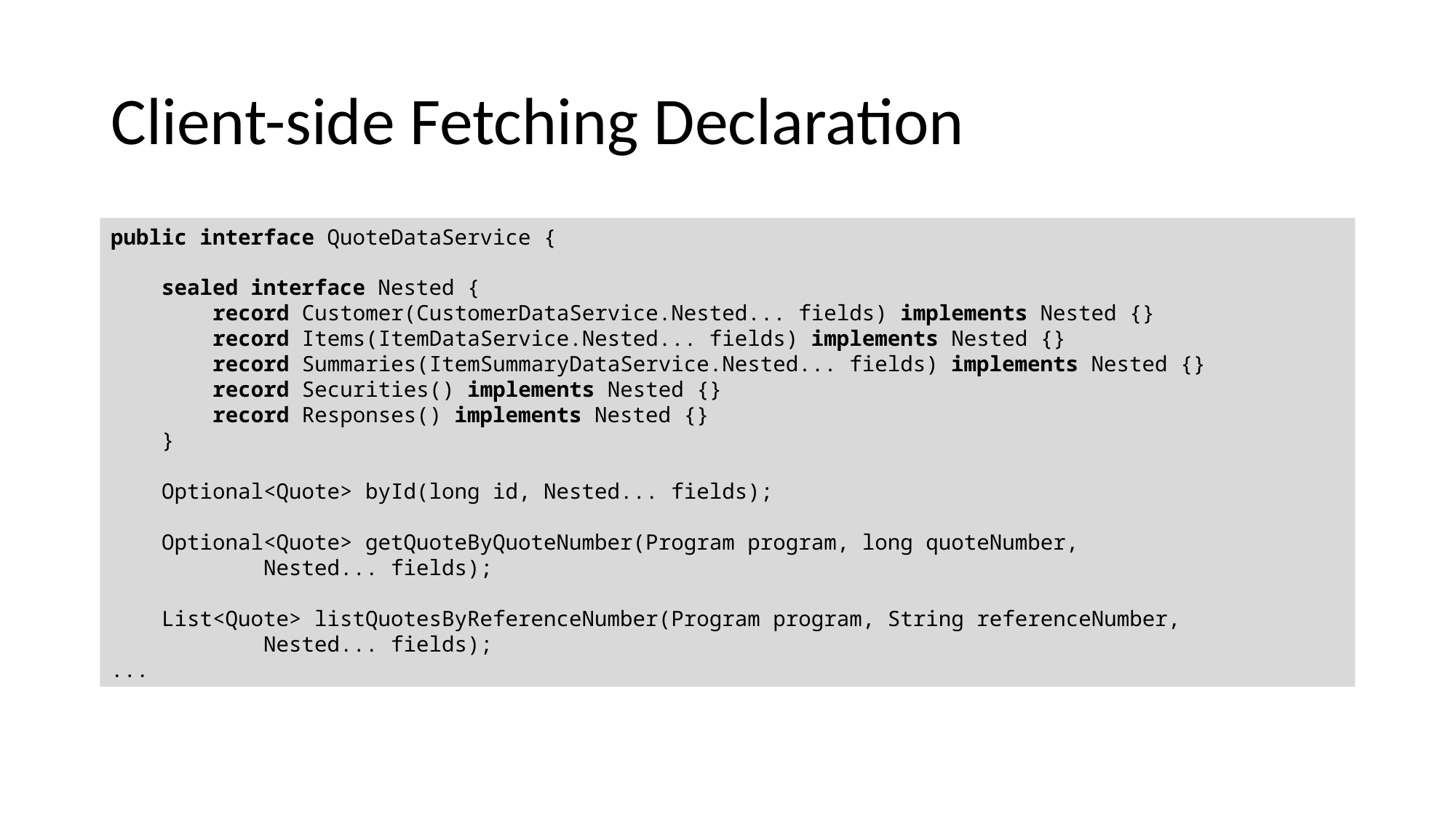

# Client-side Fetching Declaration

public interface QuoteDataService {

    sealed interface Nested {
        record Customer(CustomerDataService.Nested... fields) implements Nested {}
        record Items(ItemDataService.Nested... fields) implements Nested {}
        record Summaries(ItemSummaryDataService.Nested... fields) implements Nested {}
        record Securities() implements Nested {}
        record Responses() implements Nested {}
    }

    Optional<Quote> byId(long id, Nested... fields);

    Optional<Quote> getQuoteByQuoteNumber(Program program, long quoteNumber,
            Nested... fields);

    List<Quote> listQuotesByReferenceNumber(Program program, String referenceNumber,
            Nested... fields);
...